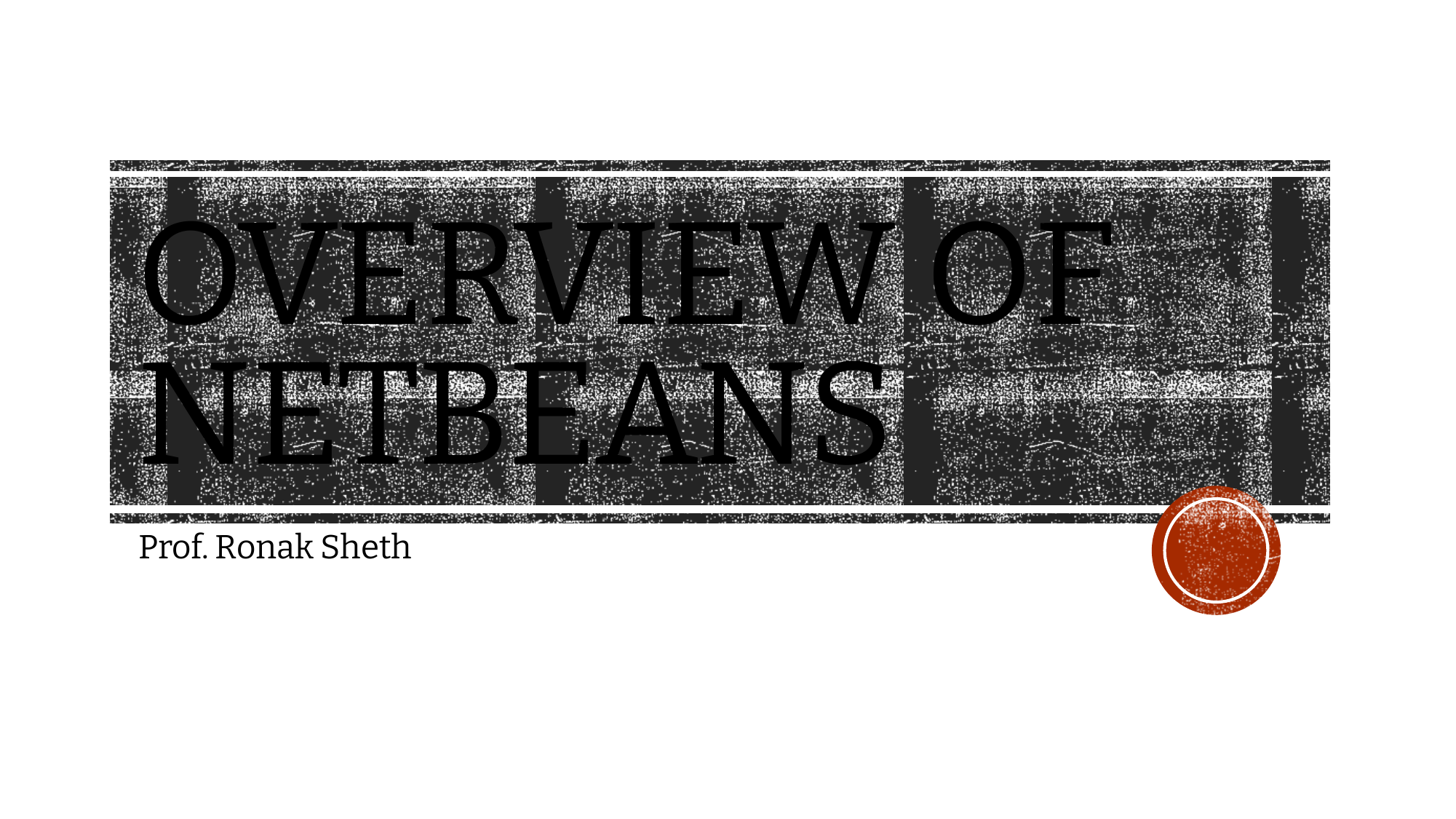

# OverVIEW OF NetBeans
Prof. Ronak Sheth